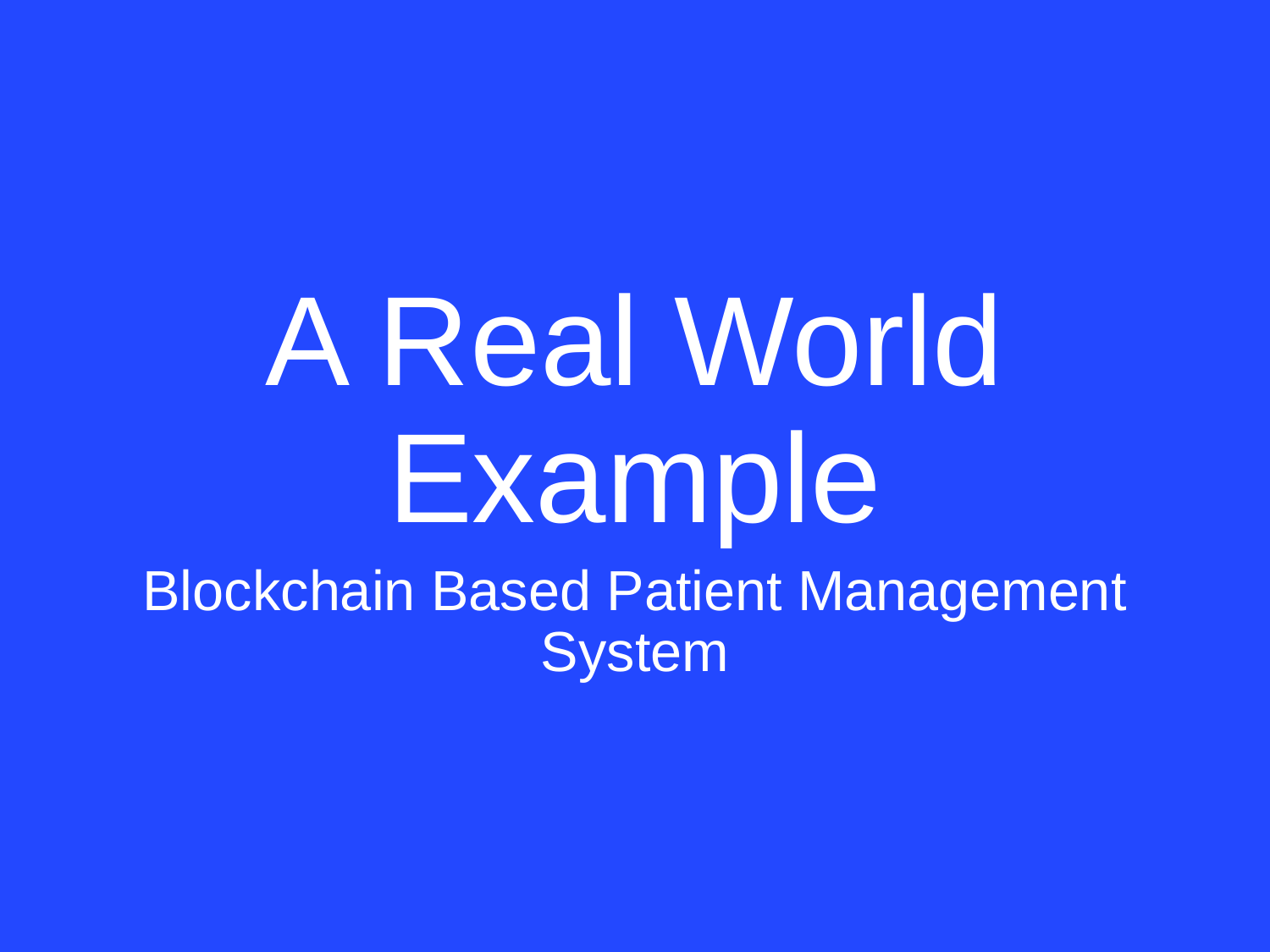

#

A Real World Example
Blockchain Based Patient Management System